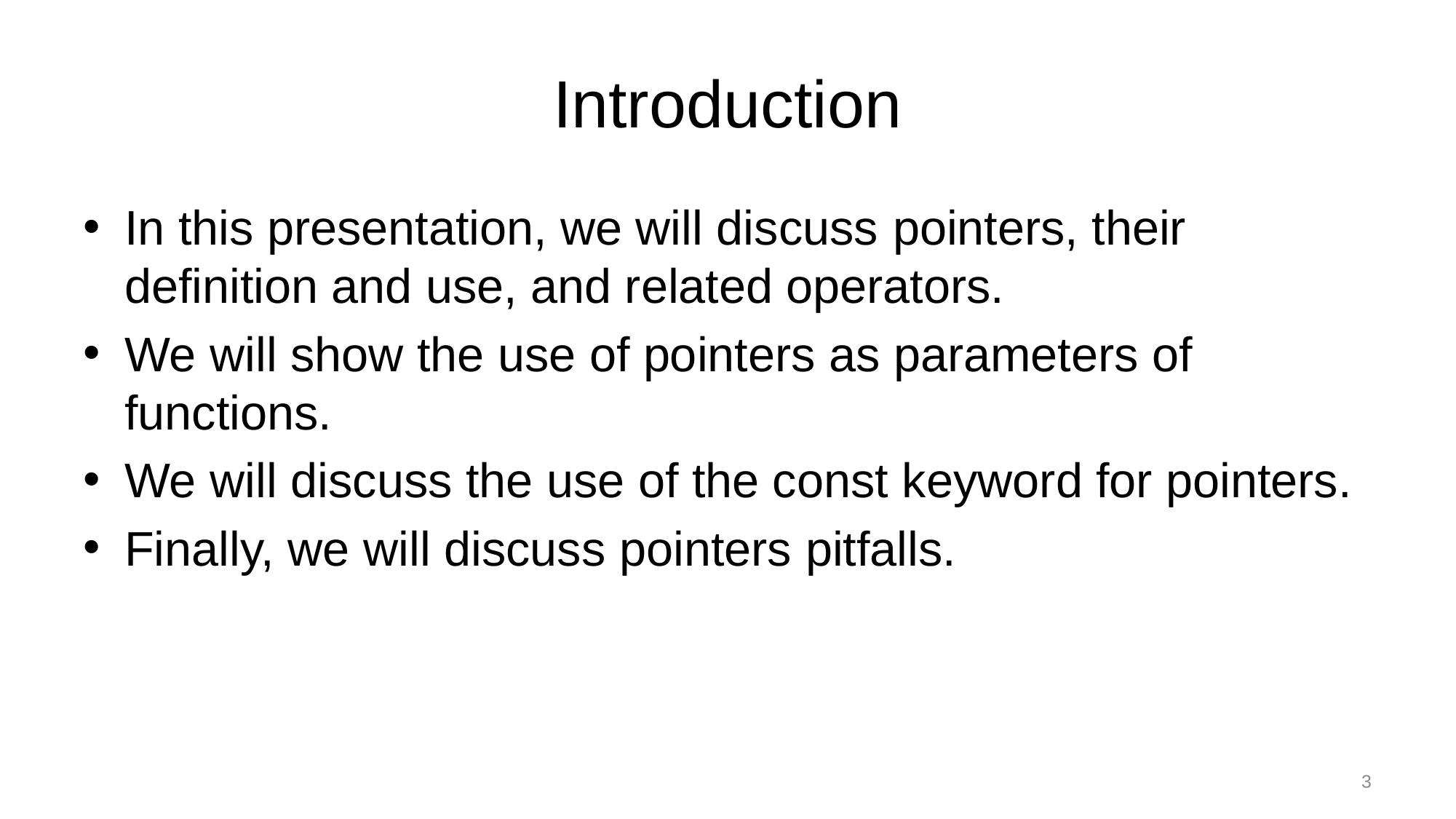

# Introduction
In this presentation, we will discuss pointers, their definition and use, and related operators.
We will show the use of pointers as parameters of functions.
We will discuss the use of the const keyword for pointers.
Finally, we will discuss pointers pitfalls.

3